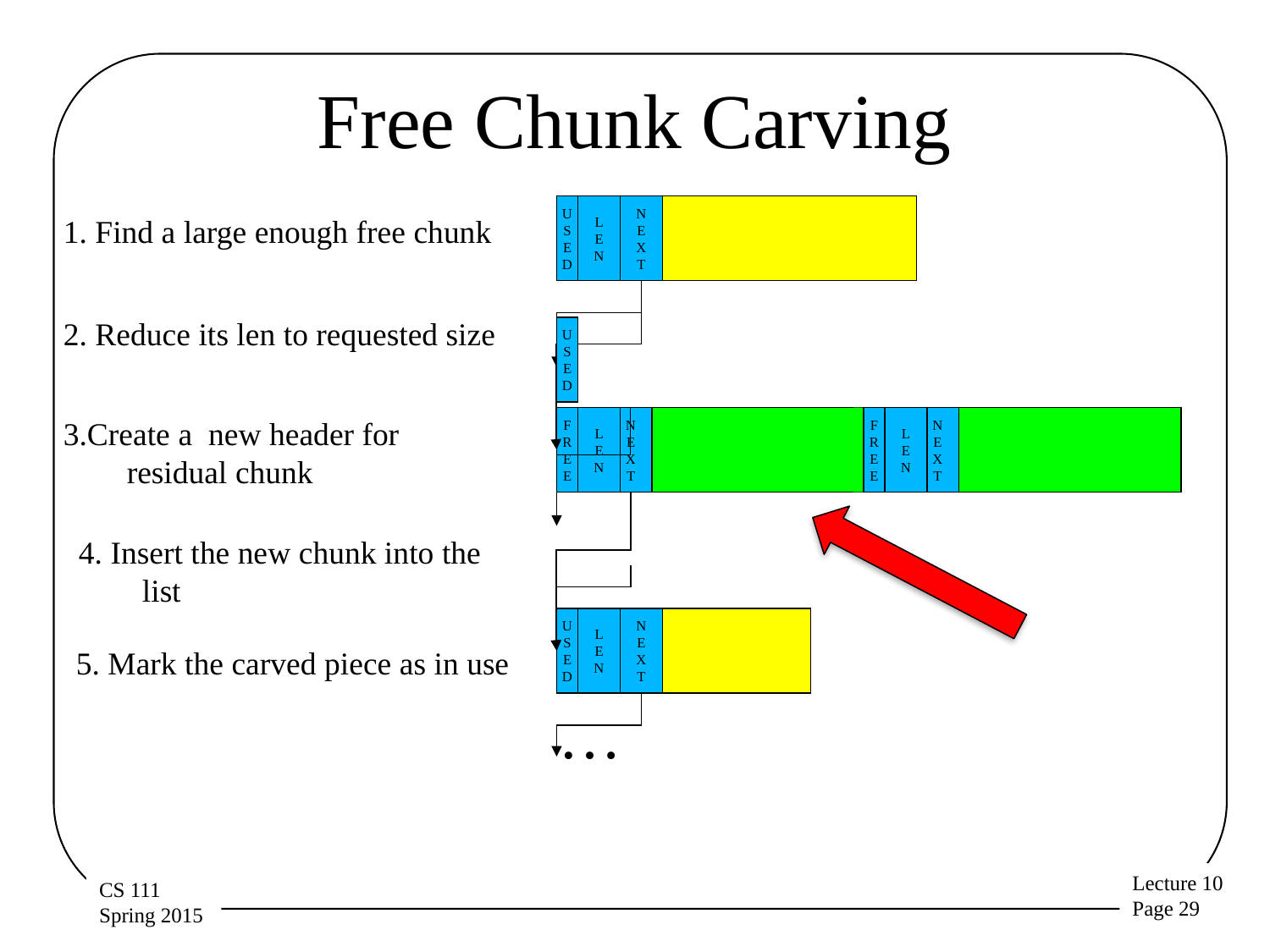

# Free Chunk Carving
U
S
E
D
L
E
N
N
E
X
T

1. Find a large enough free chunk

2. Reduce its len to requested size
U
S
E
D

3.Create a  new header for residual chunk

F
R
E
E
L
E
N
N
E
X
T

F
R
E
E
L
E
N
N
E
X
T

4. Insert the new chunk into the list

U
S
E
D
L
E
N
N
E
X
T

5. Mark the carved piece as in use
…